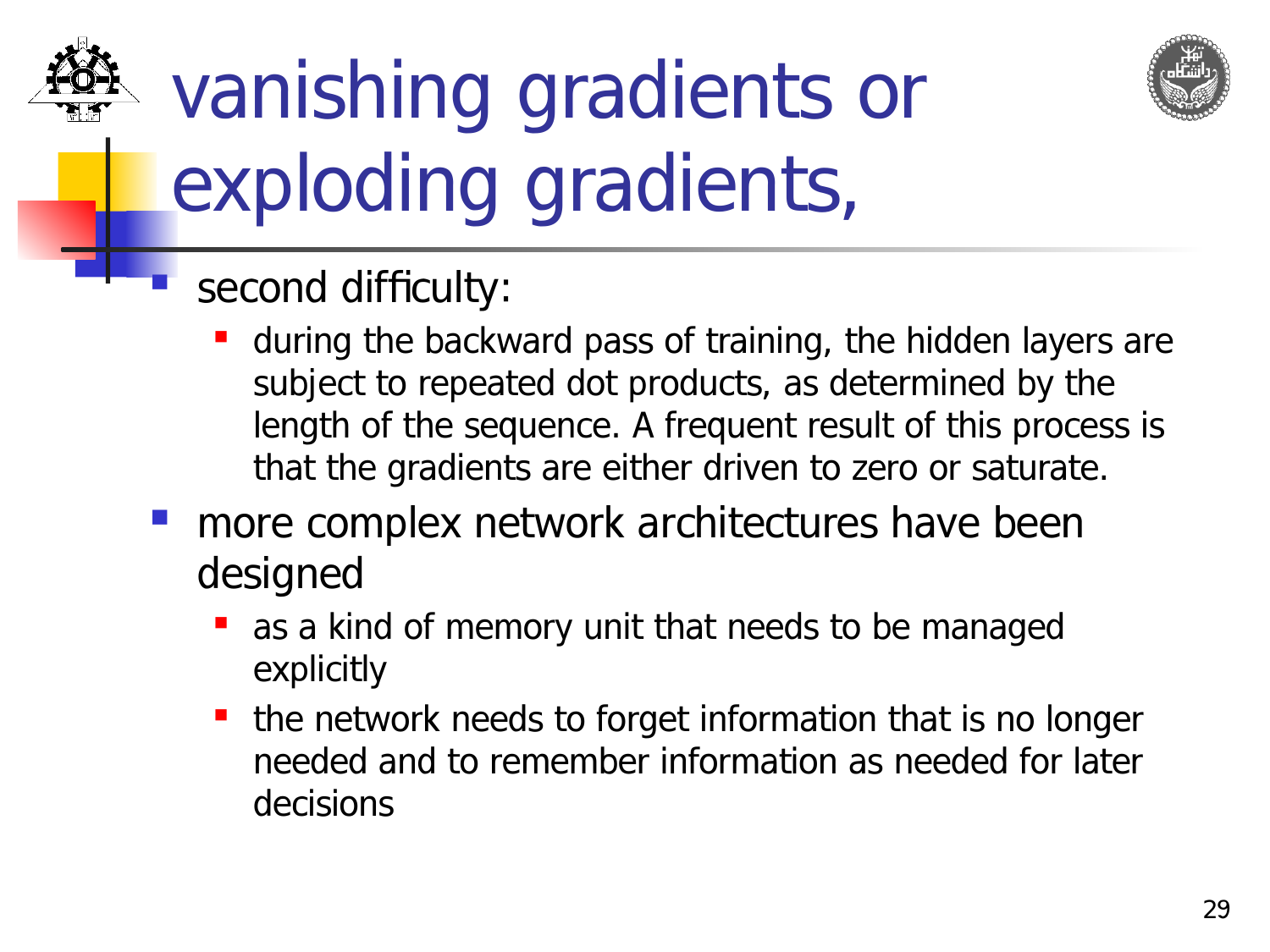

# vanishing gradients or exploding gradients,
second difficulty:
during the backward pass of training, the hidden layers are subject to repeated dot products, as determined by the length of the sequence. A frequent result of this process is that the gradients are either driven to zero or saturate.
more complex network architectures have been designed
as a kind of memory unit that needs to be managed explicitly
the network needs to forget information that is no longer needed and to remember information as needed for later decisions
29